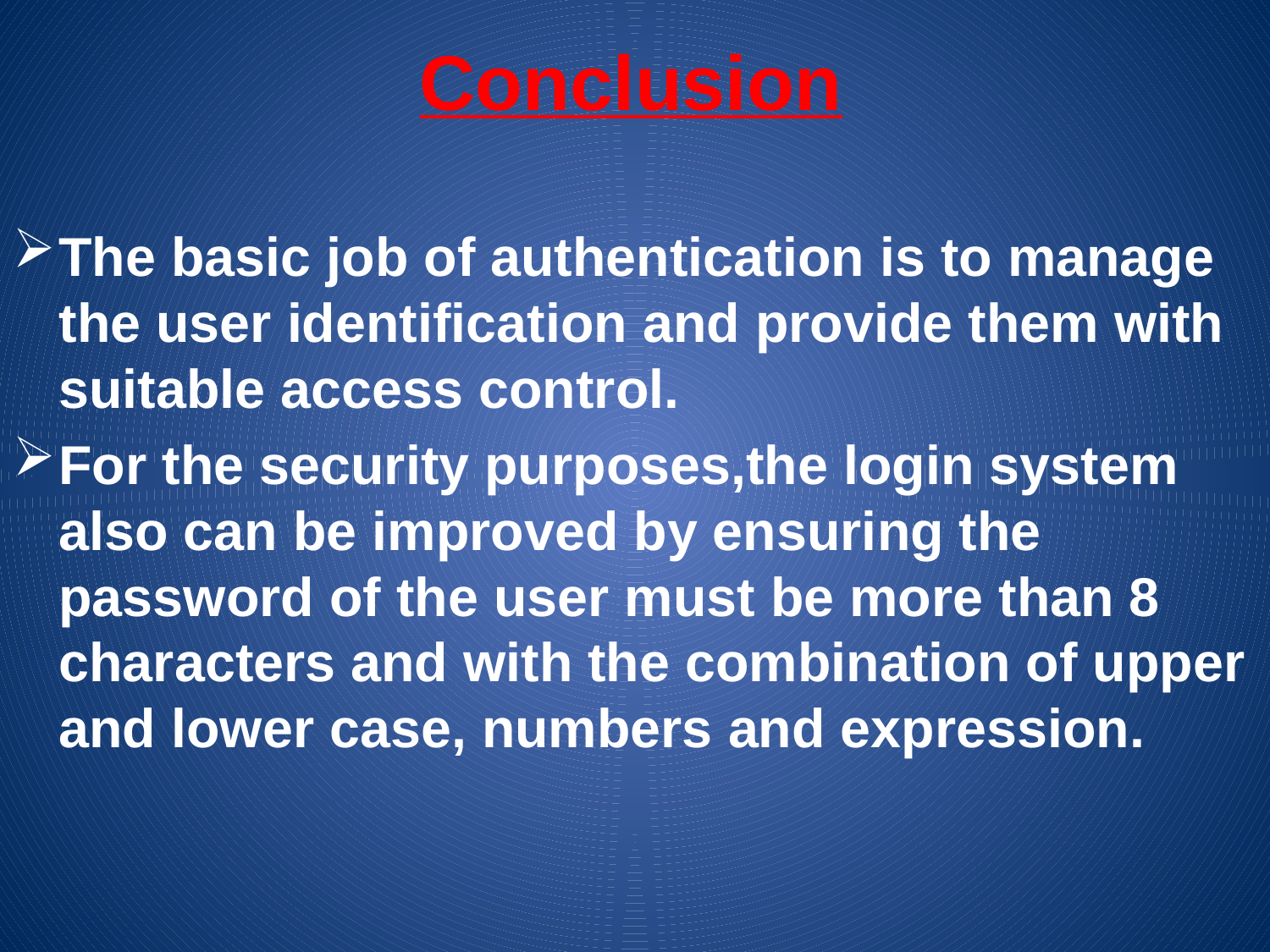

# Conclusion

The basic job of authentication is to manage the user identification and provide them with suitable access control.
For the security purposes,the login system also can be improved by ensuring the password of the user must be more than 8 characters and with the combination of upper and lower case, numbers and expression.